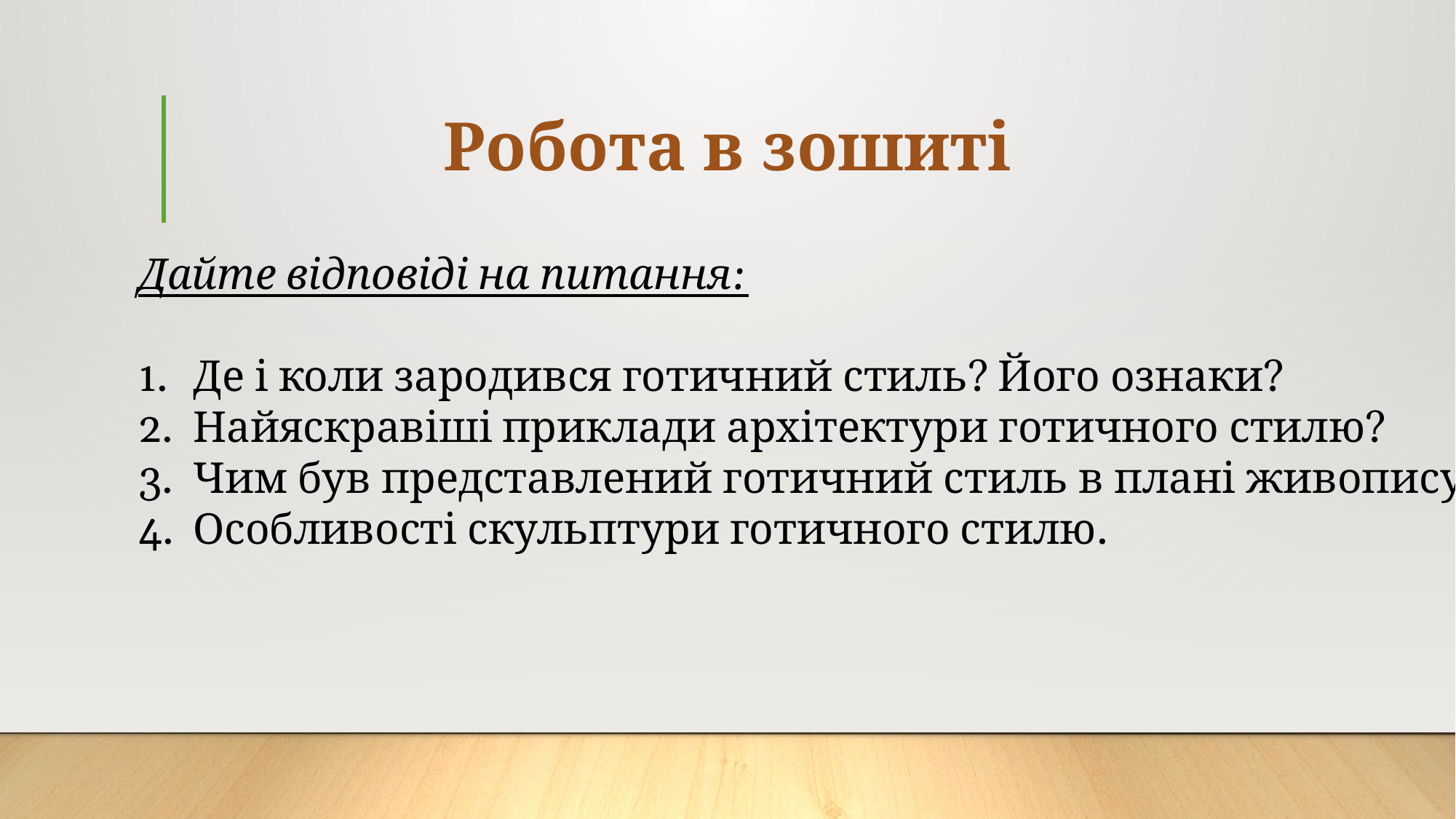

# Робота в зошиті
Дайте відповіді на питання:

Де і коли зародився готичний стиль? Його ознаки?
Найяскравіші приклади архітектури готичного стилю?
Чим був представлений готичний стиль в плані живопису?
Особливості скульптури готичного стилю.